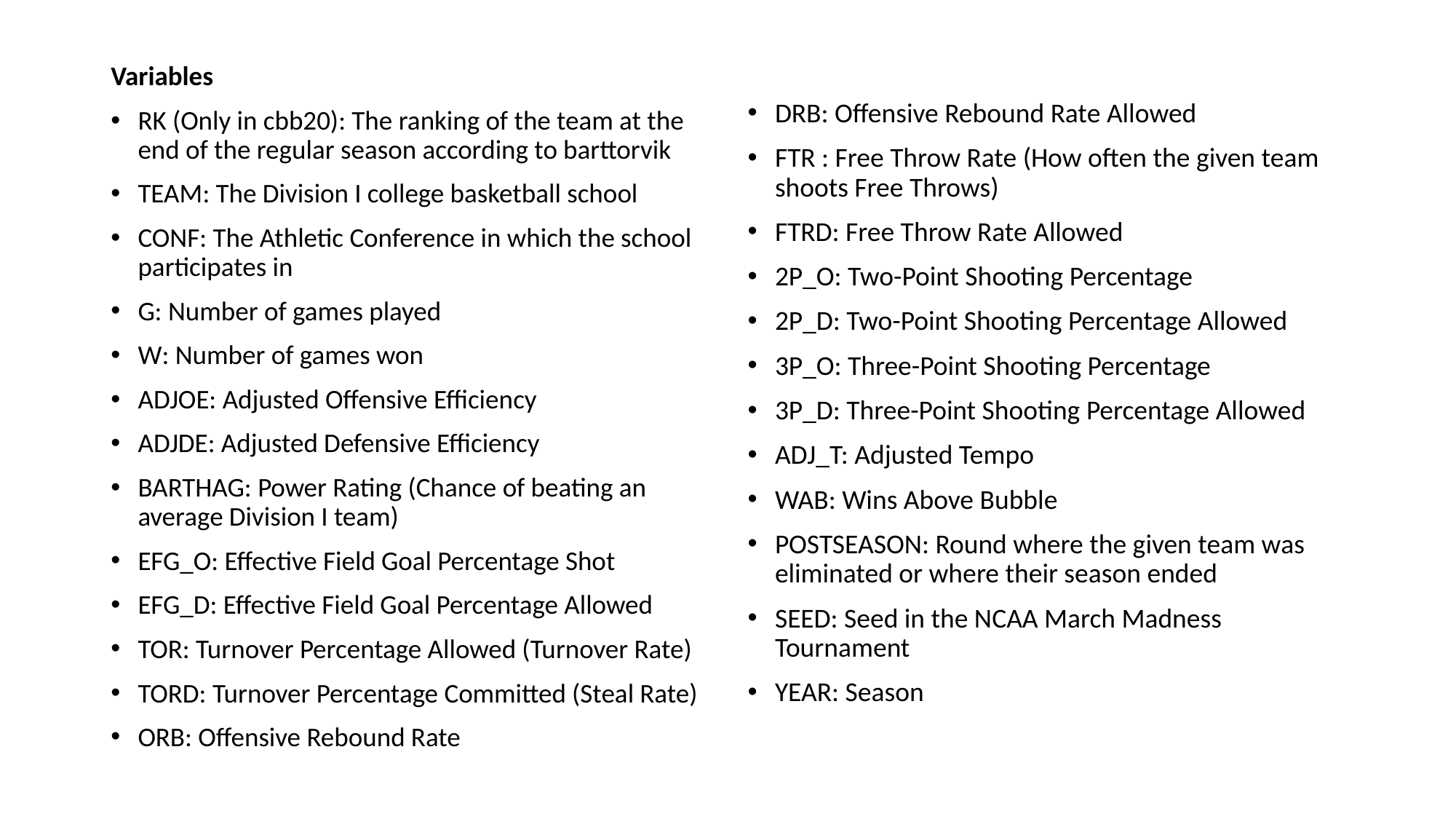

Variables
RK (Only in cbb20): The ranking of the team at the end of the regular season according to barttorvik
TEAM: The Division I college basketball school
CONF: The Athletic Conference in which the school participates in
G: Number of games played
W: Number of games won
ADJOE: Adjusted Offensive Efficiency
ADJDE: Adjusted Defensive Efficiency
BARTHAG: Power Rating (Chance of beating an average Division I team)
EFG_O: Effective Field Goal Percentage Shot
EFG_D: Effective Field Goal Percentage Allowed
TOR: Turnover Percentage Allowed (Turnover Rate)
TORD: Turnover Percentage Committed (Steal Rate)
ORB: Offensive Rebound Rate

DRB: Offensive Rebound Rate Allowed
FTR : Free Throw Rate (How often the given team shoots Free Throws)
FTRD: Free Throw Rate Allowed
2P_O: Two-Point Shooting Percentage
2P_D: Two-Point Shooting Percentage Allowed
3P_O: Three-Point Shooting Percentage
3P_D: Three-Point Shooting Percentage Allowed
ADJ_T: Adjusted Tempo
WAB: Wins Above Bubble
POSTSEASON: Round where the given team was eliminated or where their season ended
SEED: Seed in the NCAA March Madness Tournament
YEAR: Season